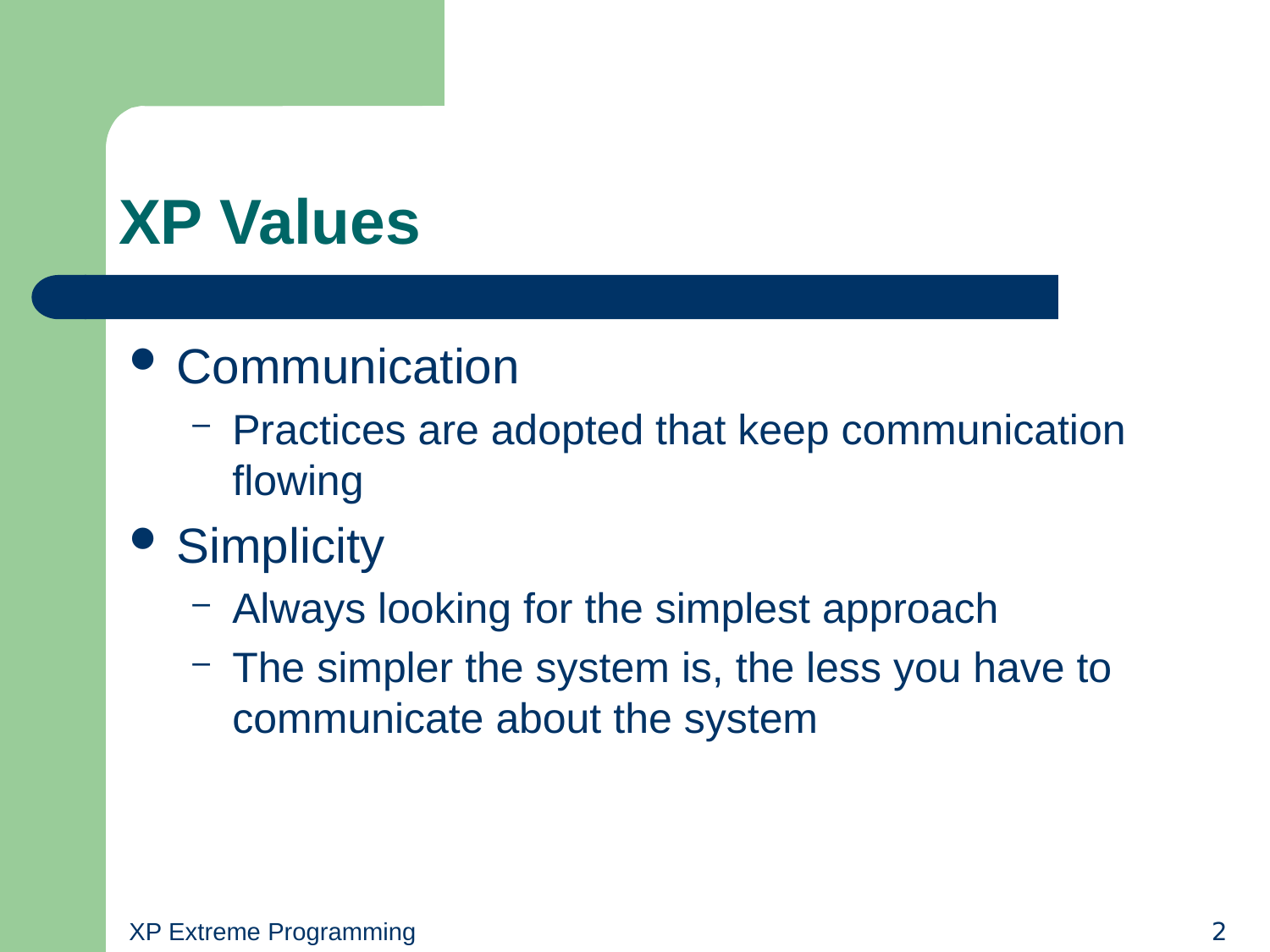

# XP Values
Communication
Practices are adopted that keep communication flowing
Simplicity
Always looking for the simplest approach
The simpler the system is, the less you have to communicate about the system
XP Extreme Programming